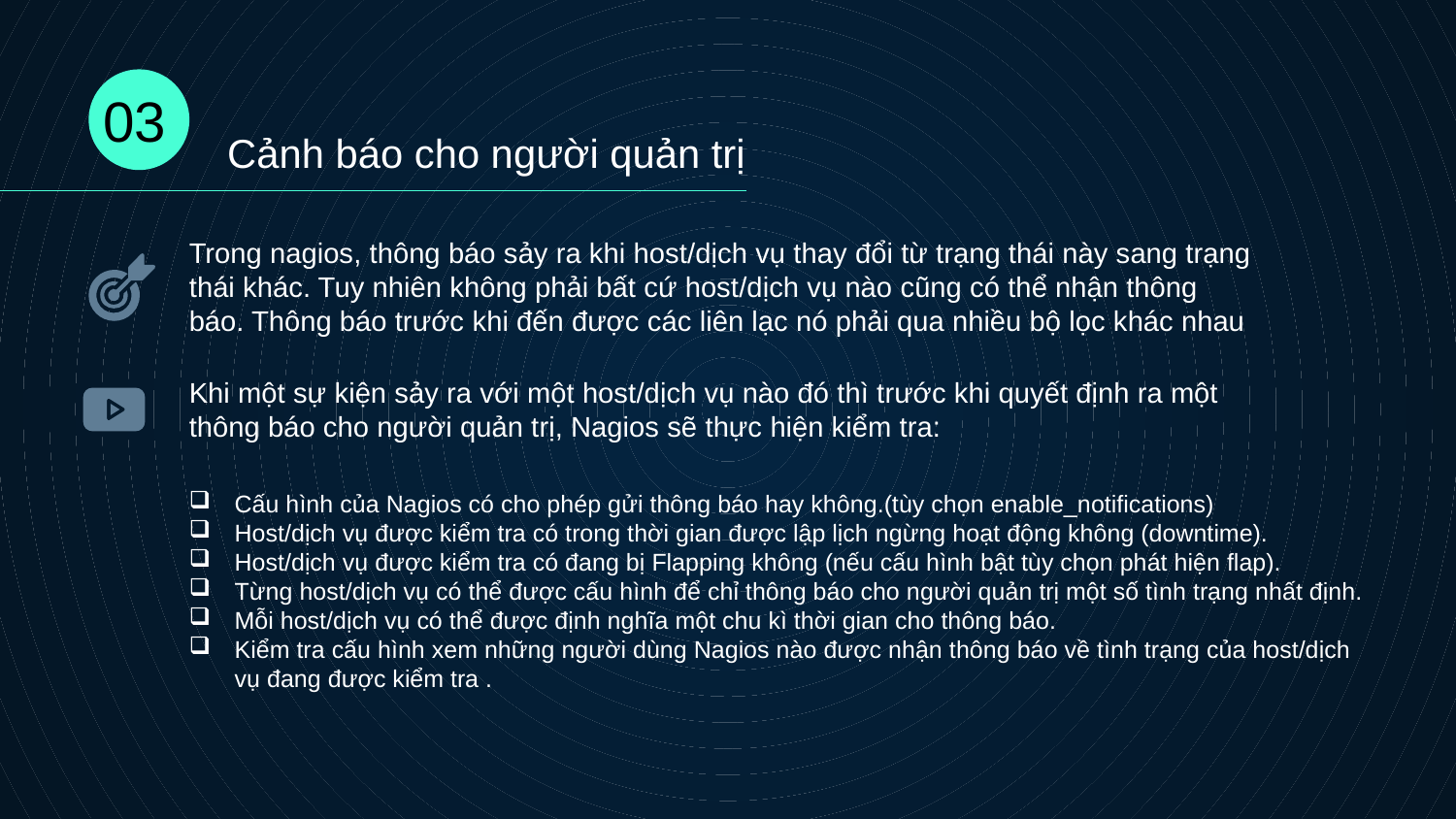

03
Cảnh báo cho người quản trị
Trong nagios, thông báo sảy ra khi host/dịch vụ thay đổi từ trạng thái này sang trạng thái khác. Tuy nhiên không phải bất cứ host/dịch vụ nào cũng có thể nhận thông báo. Thông báo trước khi đến được các liên lạc nó phải qua nhiều bộ lọc khác nhau

Khi một sự kiện sảy ra với một host/dịch vụ nào đó thì trước khi quyết định ra một thông báo cho người quản trị, Nagios sẽ thực hiện kiểm tra:

Cấu hình của Nagios có cho phép gửi thông báo hay không.(tùy chọn enable_notifications)
Host/dịch vụ được kiểm tra có trong thời gian được lập lịch ngừng hoạt động không (downtime).
Host/dịch vụ được kiểm tra có đang bị Flapping không (nếu cấu hình bật tùy chọn phát hiện flap).
Từng host/dịch vụ có thể được cấu hình để chỉ thông báo cho người quản trị một số tình trạng nhất định.
Mỗi host/dịch vụ có thể được định nghĩa một chu kì thời gian cho thông báo.
Kiểm tra cấu hình xem những người dùng Nagios nào được nhận thông báo về tình trạng của host/dịch vụ đang được kiểm tra .